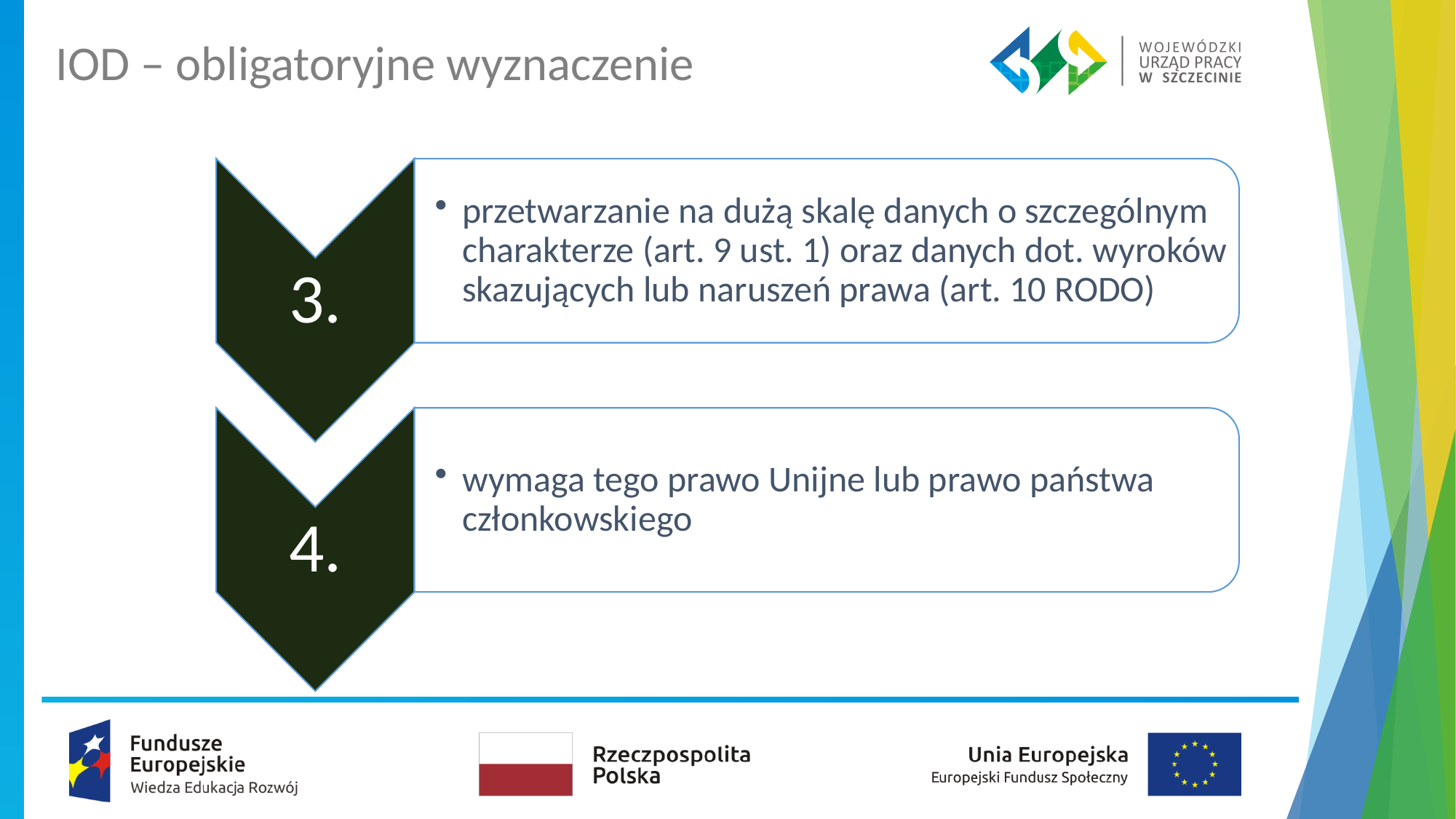

# IOD – obligatoryjne wyznaczenie
3.
przetwarzanie na dużą skalę danych o szczególnym charakterze (art. 9 ust. 1) oraz danych dot. wyroków skazujących lub naruszeń prawa (art. 10 RODO)
4.
wymaga tego prawo Unijne lub prawo państwa członkowskiego